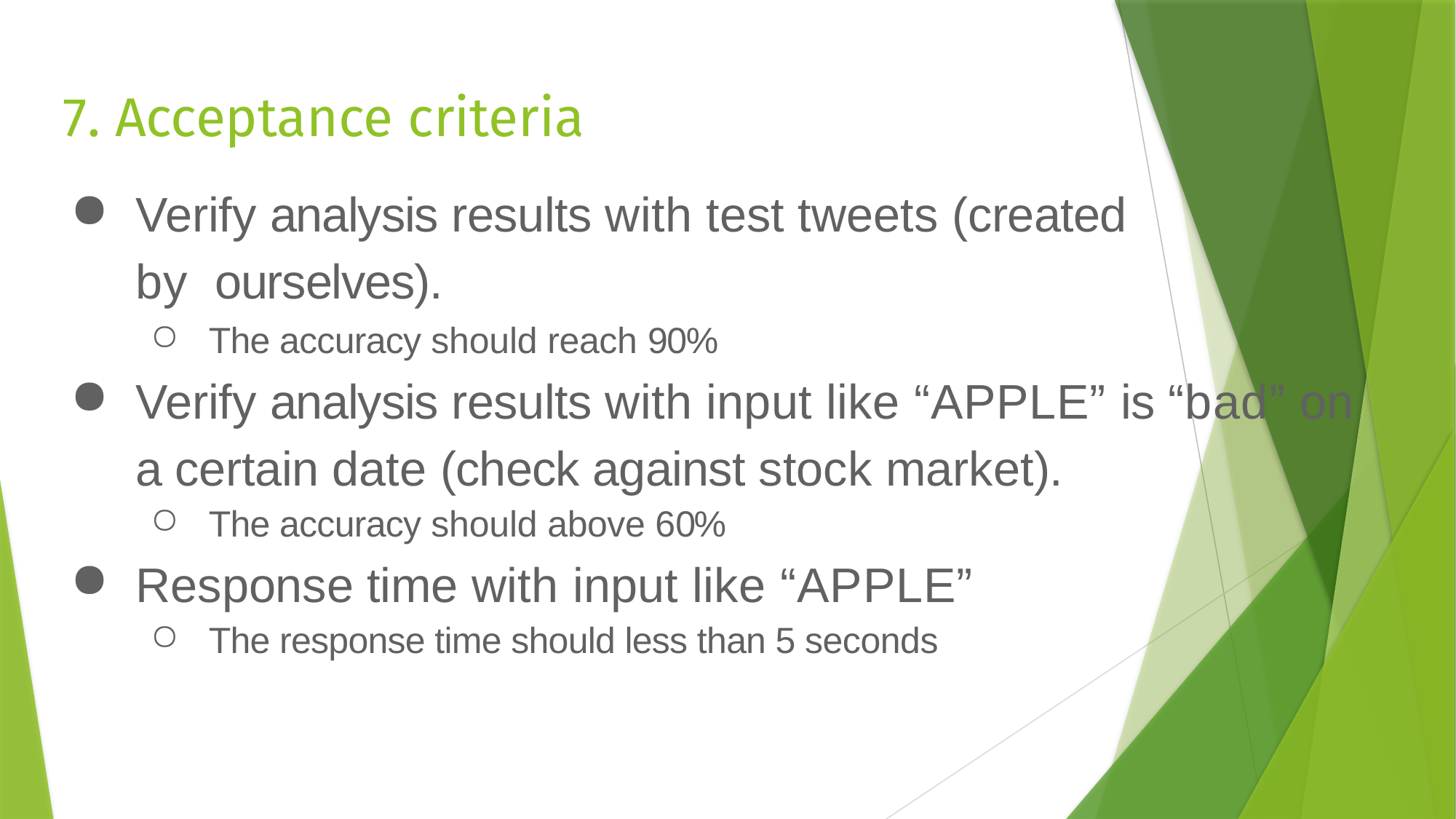

# 7. Acceptance criteria
Verify analysis results with test tweets (created by  ourselves).
The accuracy should reach 90%
Verify analysis results with input like “APPLE” is “bad” on a certain date (check against stock market).
The accuracy should above 60%
Response time with input like “APPLE”
The response time should less than 5 seconds